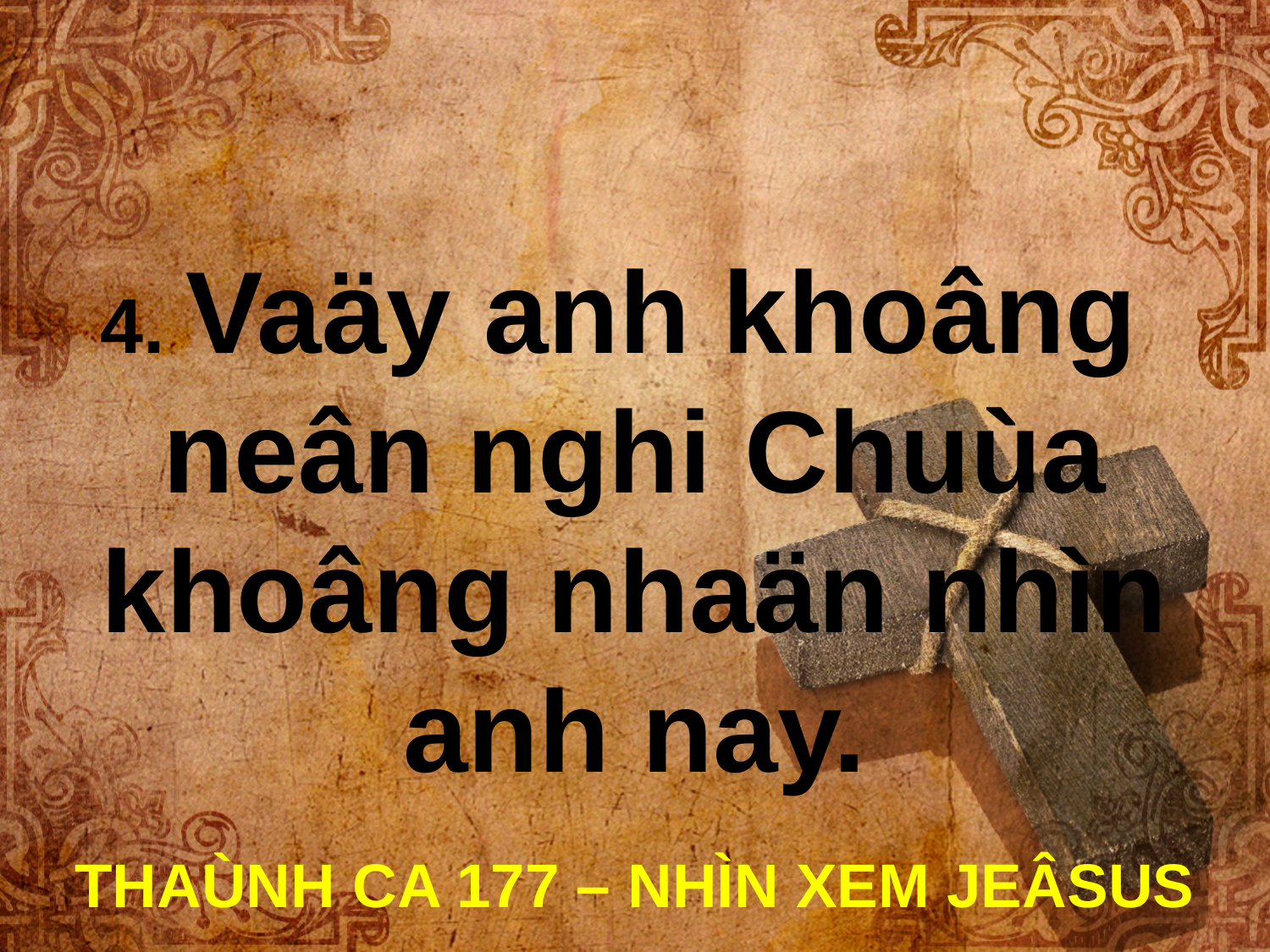

4. Vaäy anh khoâng
neân nghi Chuùa khoâng nhaän nhìn anh nay.
THAÙNH CA 177 – NHÌN XEM JEÂSUS